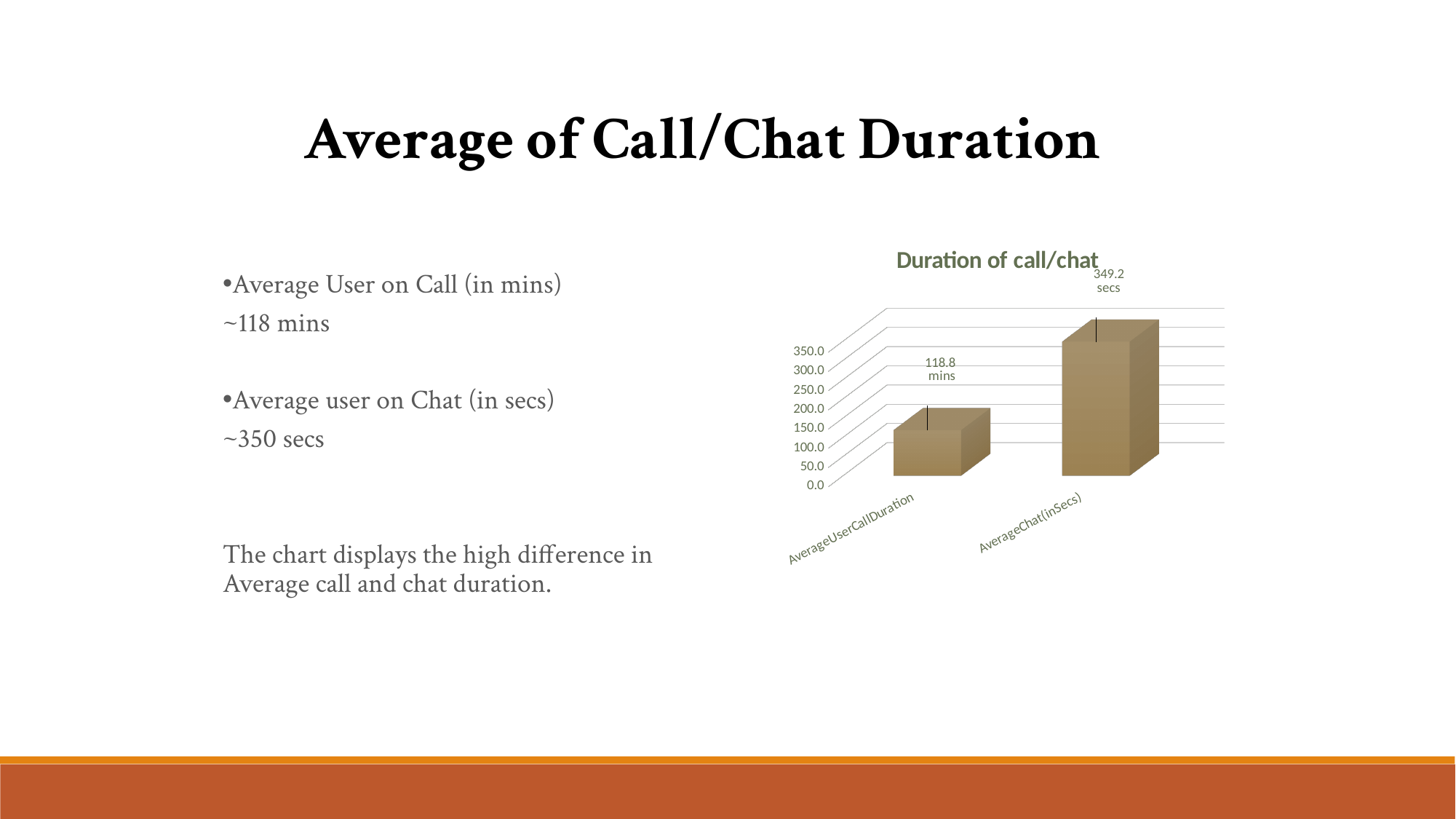

Average of Call/Chat Duration

[unsupported chart]

Average User on Call (in mins)
~118 mins

Average user on Chat (in secs)
~350 secs

The chart displays the high difference in Average call and chat duration.